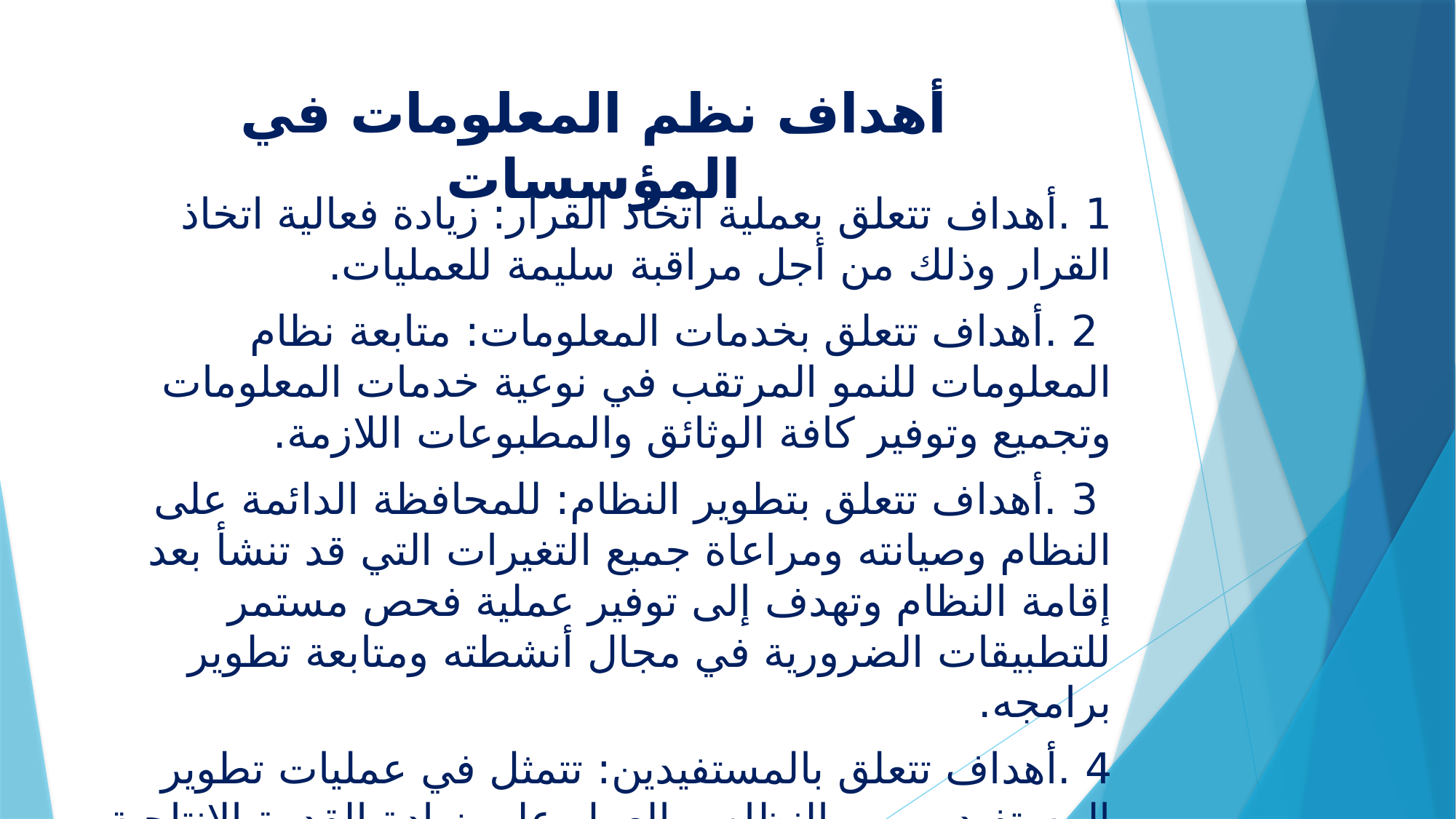

# أهداف نظم المعلومات في المؤسسات
1 .أهداف تتعلق بعملية اتخاذ القرار: زيادة فعالية اتخاذ القرار وذلك من أجل مراقبة سليمة للعمليات.
 2 .أهداف تتعلق بخدمات المعلومات: متابعة نظام المعلومات للنمو المرتقب في نوعية خدمات المعلومات وتجميع وتوفير كافة الوثائق والمطبوعات اللازمة.
 3 .أهداف تتعلق بتطوير النظام: للمحافظة الدائمة على النظام وصيانته ومراعاة جميع التغيرات التي قد تنشأ بعد إقامة النظام وتهدف إلى توفير عملية فحص مستمر للتطبيقات الضرورية في مجال أنشطته ومتابعة تطوير برامجه.
4 .أهداف تتعلق بالمستفيدين: تتمثل في عمليات تطوير المستفيدين من النظام، والعمل على زيادة القدرة الانتاجية للقوى العاملة المتاحة للعمل، وخفض حجم معدلات الاخطاء نتيجة تخفيضه لمعدلات التدخل البشري في النظام.